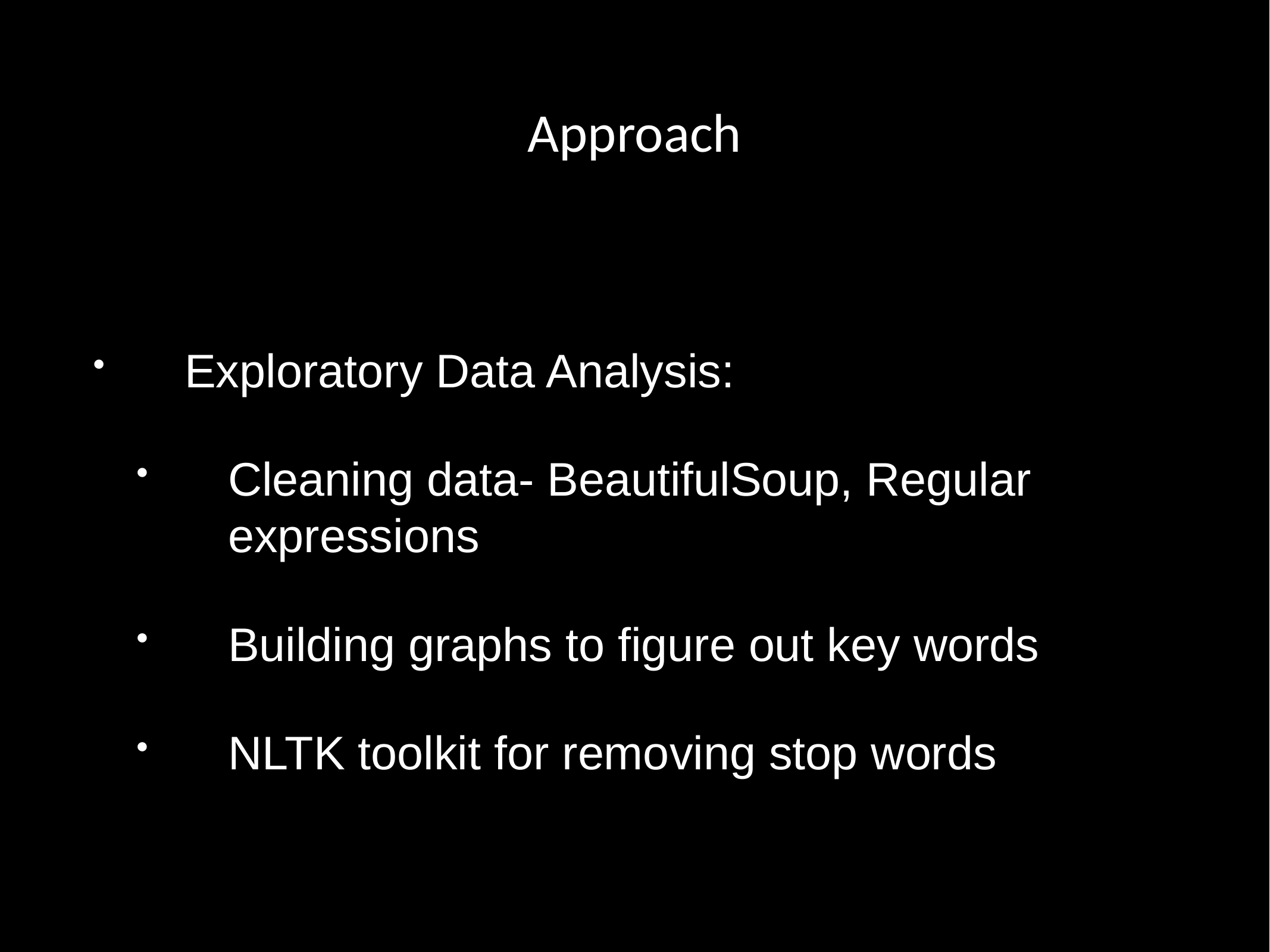

# Approach
Exploratory Data Analysis:
Cleaning data- BeautifulSoup, Regular expressions
Building graphs to figure out key words
NLTK toolkit for removing stop words